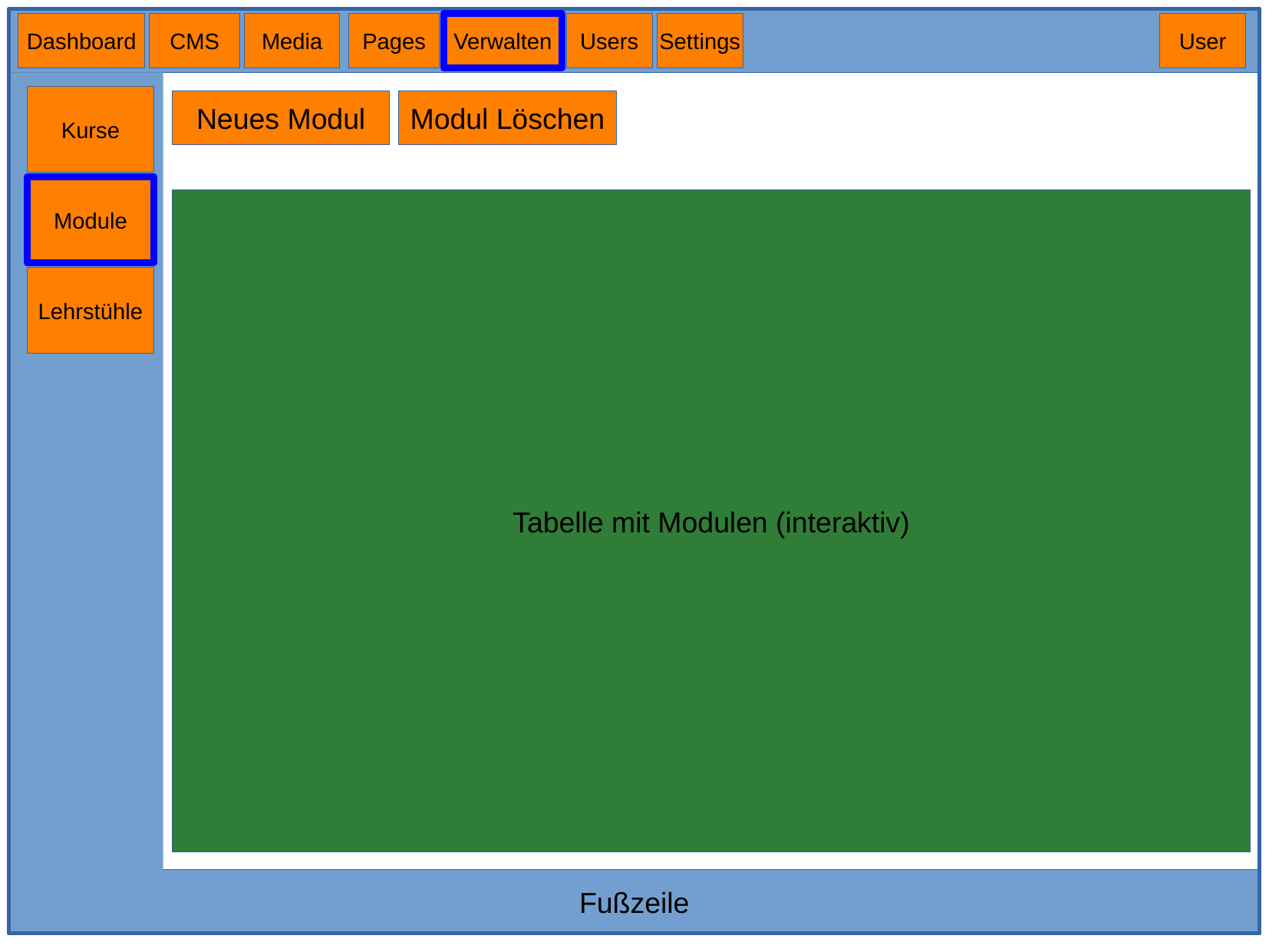

Dashboard
CMS
Media
Pages
Verwalten
Users
Settings
User

Kurse
Neues Modul
Modul Löschen
Module
Tabelle mit Modulen (interaktiv)

Lehrstühle
Fußzeile